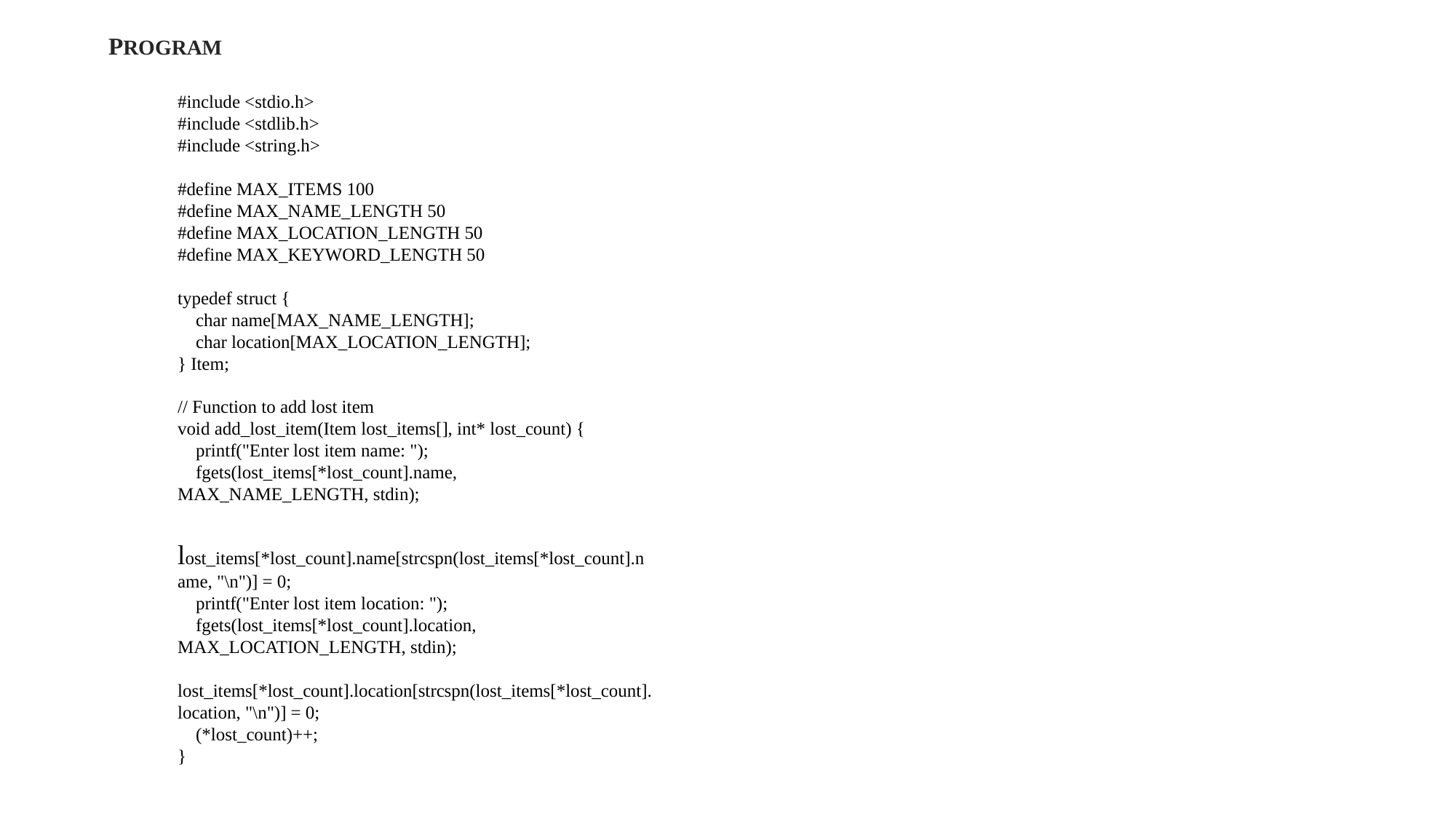

# PROGRAM
#include <stdio.h>
#include <stdlib.h>
#include <string.h>

#define MAX_ITEMS 100
#define MAX_NAME_LENGTH 50
#define MAX_LOCATION_LENGTH 50
#define MAX_KEYWORD_LENGTH 50

typedef struct {
    char name[MAX_NAME_LENGTH];
    char location[MAX_LOCATION_LENGTH];
} Item;

// Function to add lost item
void add_lost_item(Item lost_items[], int* lost_count) {
    printf("Enter lost item name: ");
    fgets(lost_items[*lost_count].name, MAX_NAME_LENGTH, stdin);
    lost_items[*lost_count].name[strcspn(lost_items[*lost_count].name, "\n")] = 0;
    printf("Enter lost item location: ");
    fgets(lost_items[*lost_count].location, MAX_LOCATION_LENGTH, stdin);
    lost_items[*lost_count].location[strcspn(lost_items[*lost_count].location, "\n")] = 0;
    (*lost_count)++;
}